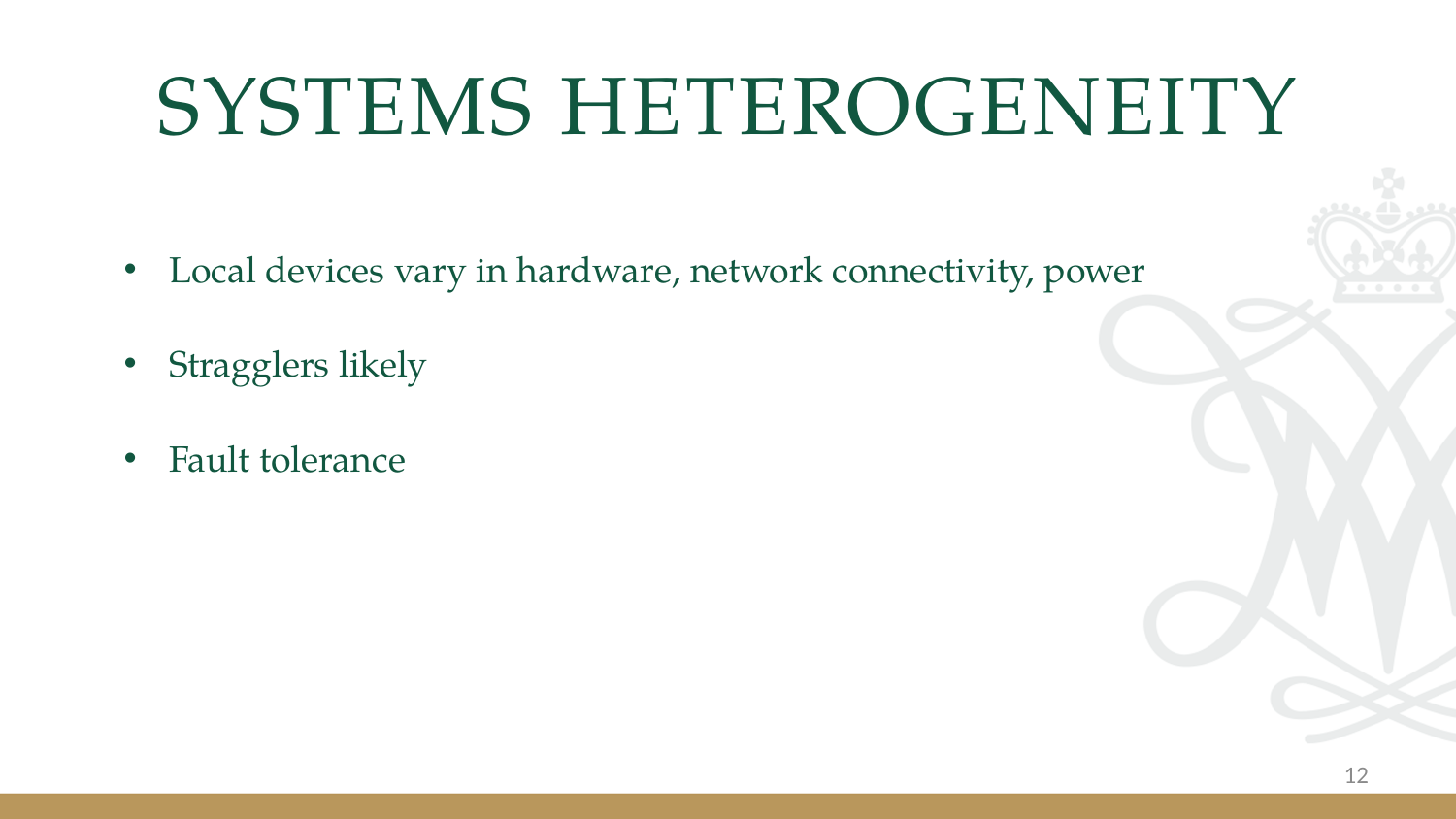

# Systems heterogeneity
Local devices vary in hardware, network connectivity, power
Stragglers likely
Fault tolerance
12